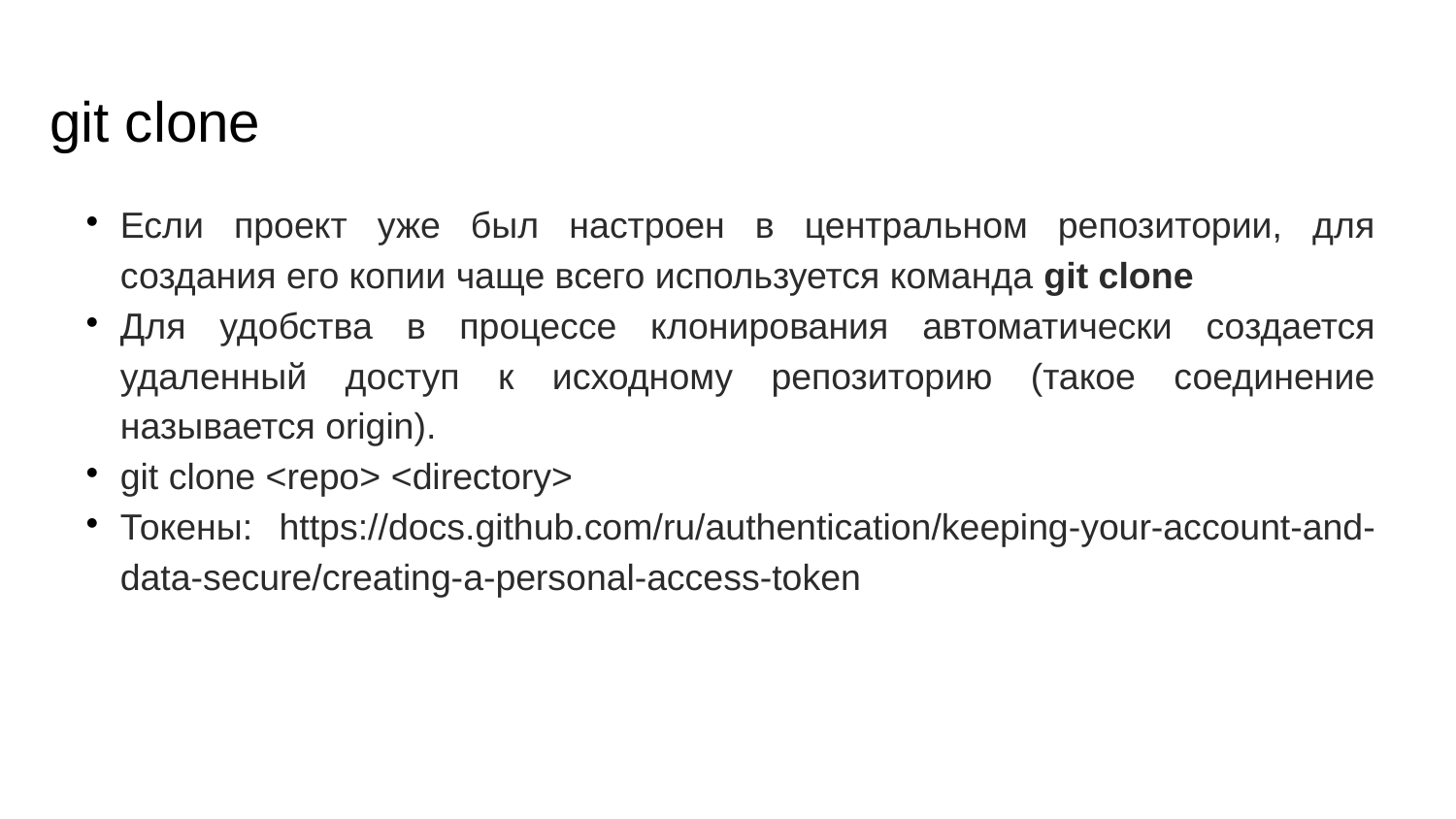

git clone
Если проект уже был настроен в центральном репозитории, для создания его копии чаще всего используется команда git clone
Для удобства в процессе клонирования автоматически создается удаленный доступ к исходному репозиторию (такое соединение называется origin).
git clone <repo> <directory>
Токены: https://docs.github.com/ru/authentication/keeping-your-account-and-data-secure/creating-a-personal-access-token